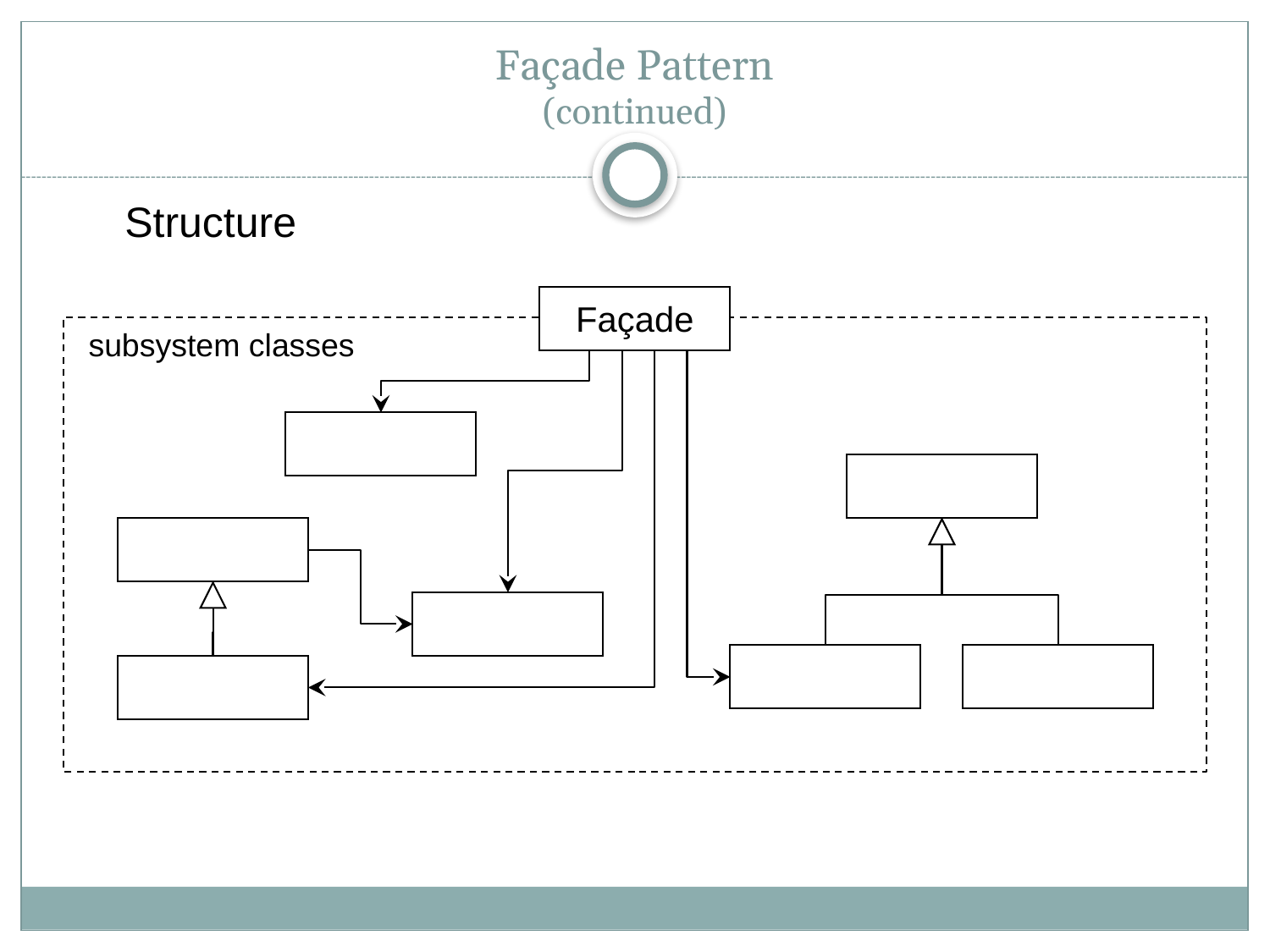

# Façade Pattern (continued)
Structure
Façade

subsystem classes